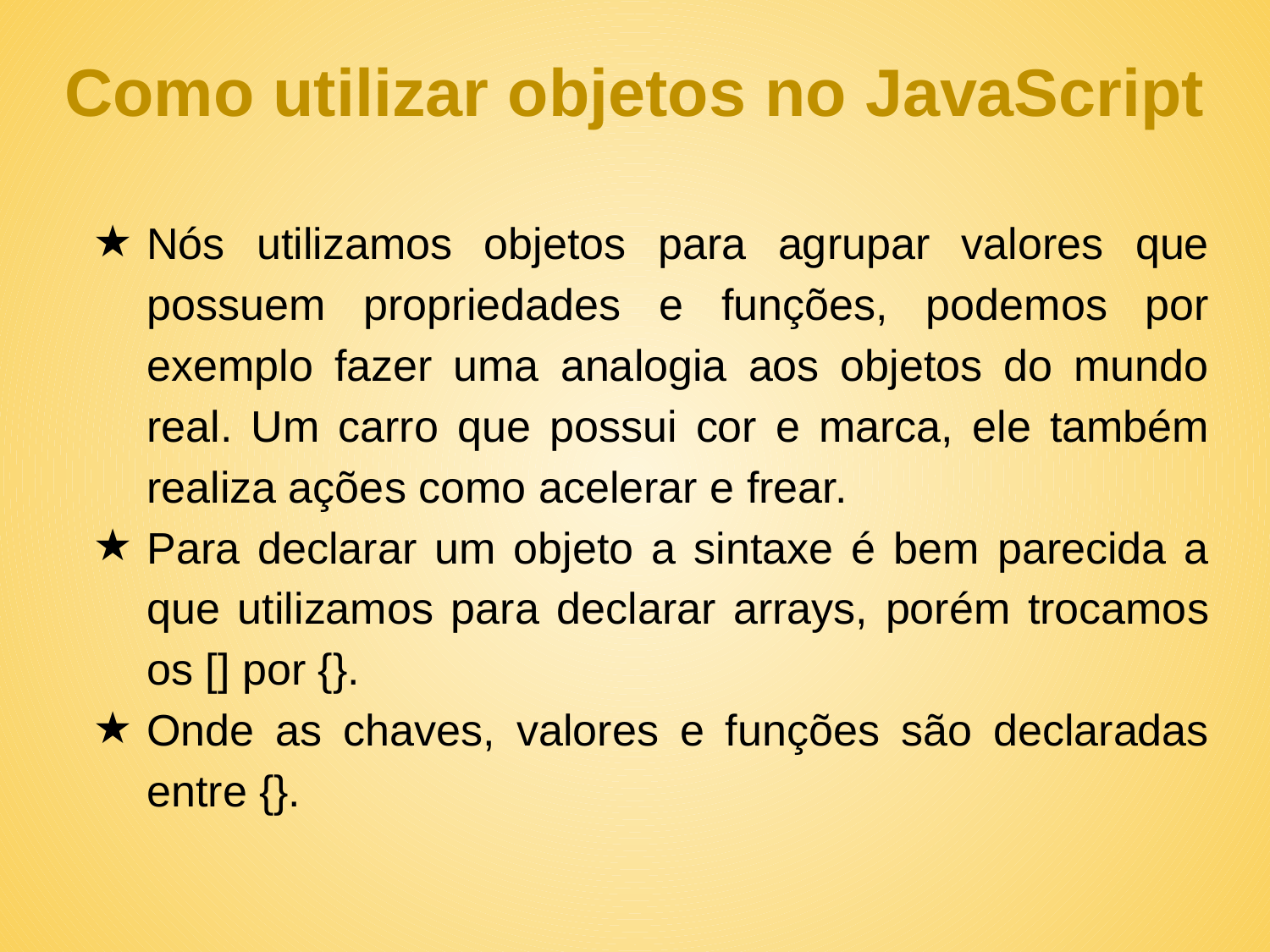

Como utilizar objetos no JavaScript
Nós utilizamos objetos para agrupar valores que possuem propriedades e funções, podemos por exemplo fazer uma analogia aos objetos do mundo real. Um carro que possui cor e marca, ele também realiza ações como acelerar e frear.
Para declarar um objeto a sintaxe é bem parecida a que utilizamos para declarar arrays, porém trocamos os [] por {}.
Onde as chaves, valores e funções são declaradas entre {}.